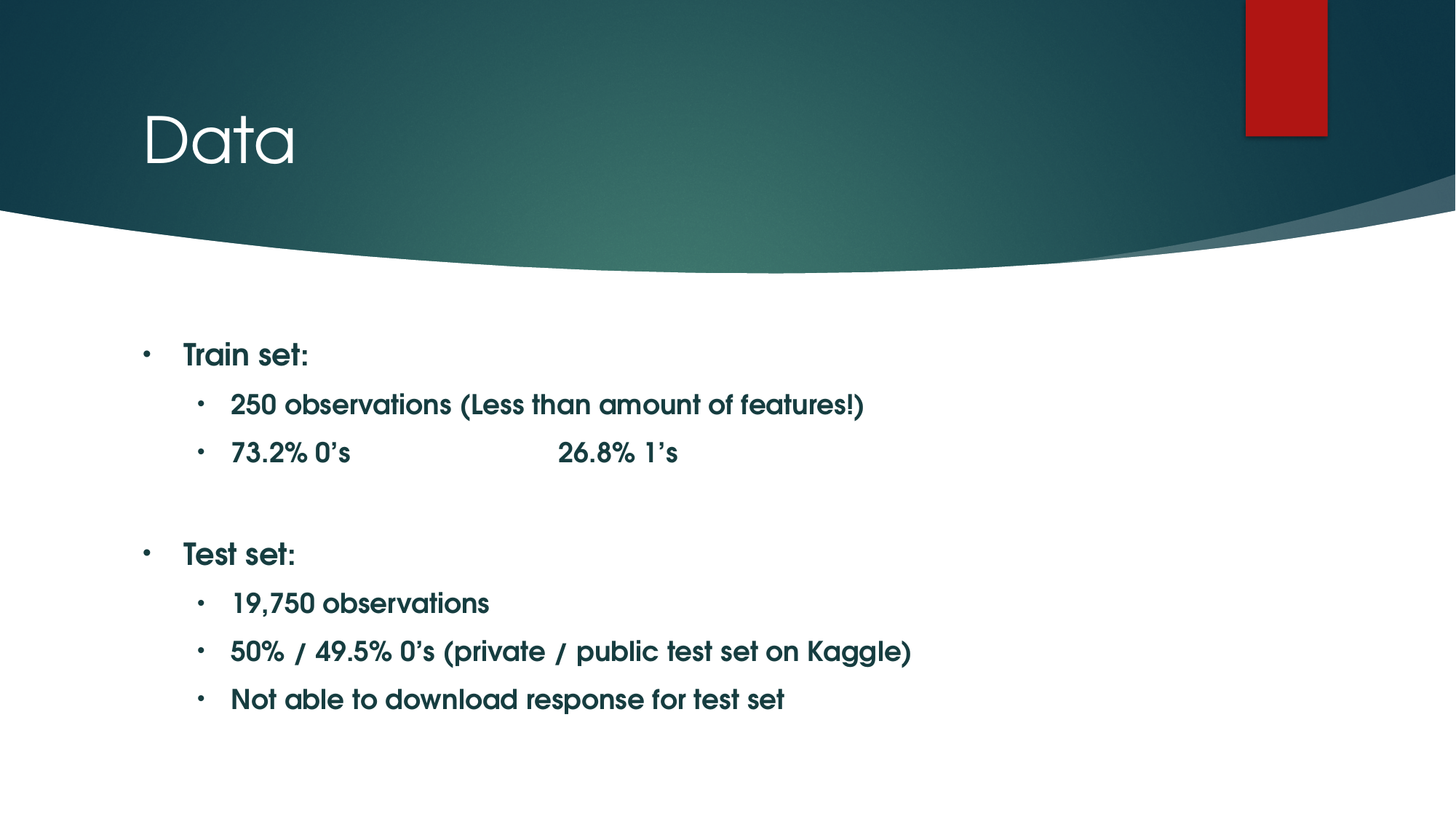

# Data

Train set:
250 observations (Less than amount of features!)
73.2% 0’s		26.8% 1’s

Test set:
19,750 observations
50% / 49.5% 0’s (private / public test set on Kaggle)
Not able to download response for test set